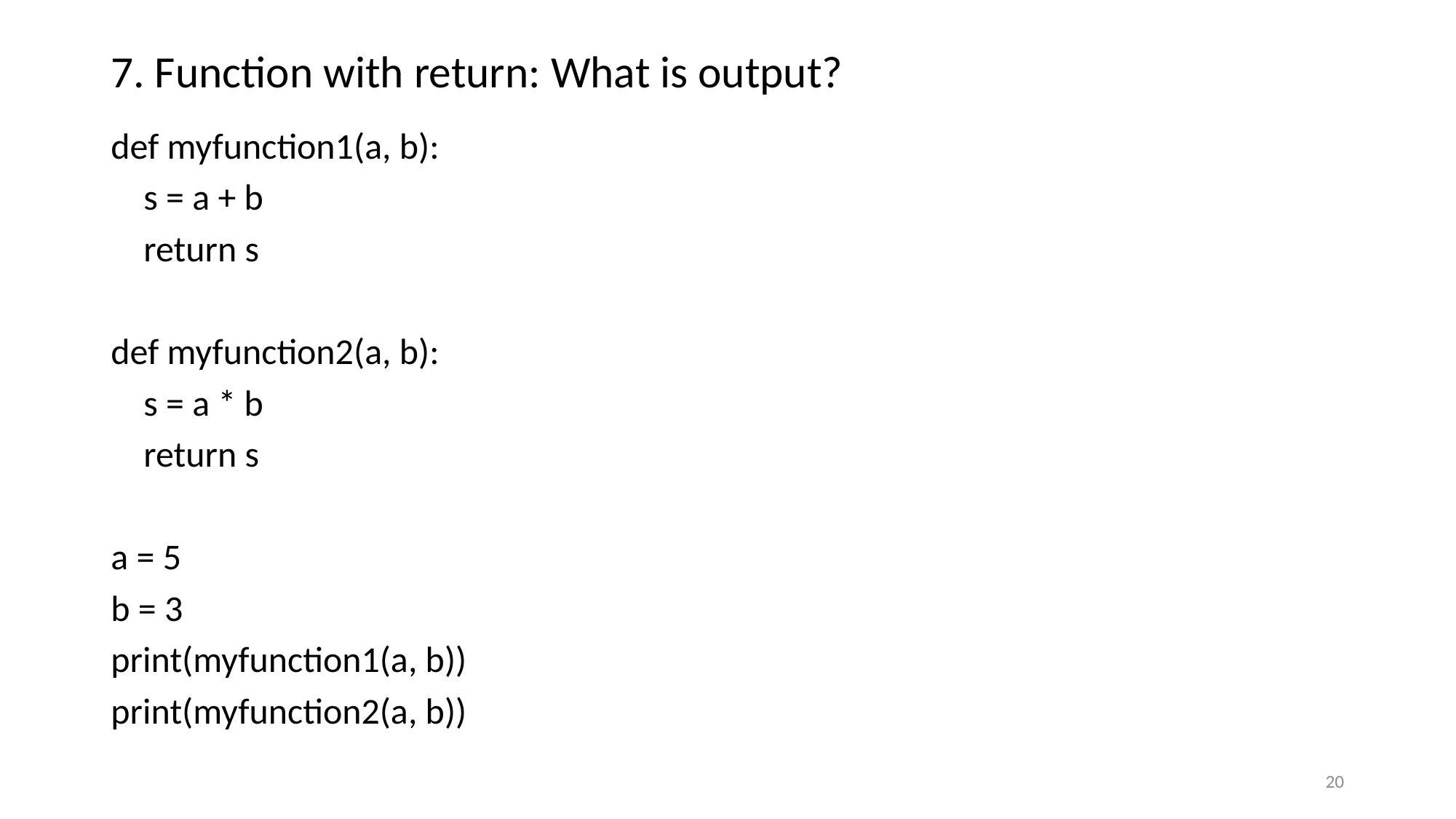

# 7. Function with return: What is output?
def myfunction1(a, b):
    s = a + b
    return s

def myfunction2(a, b):
    s = a * b
    return s

a = 5
b = 3
print(myfunction1(a, b))
print(myfunction2(a, b))

20